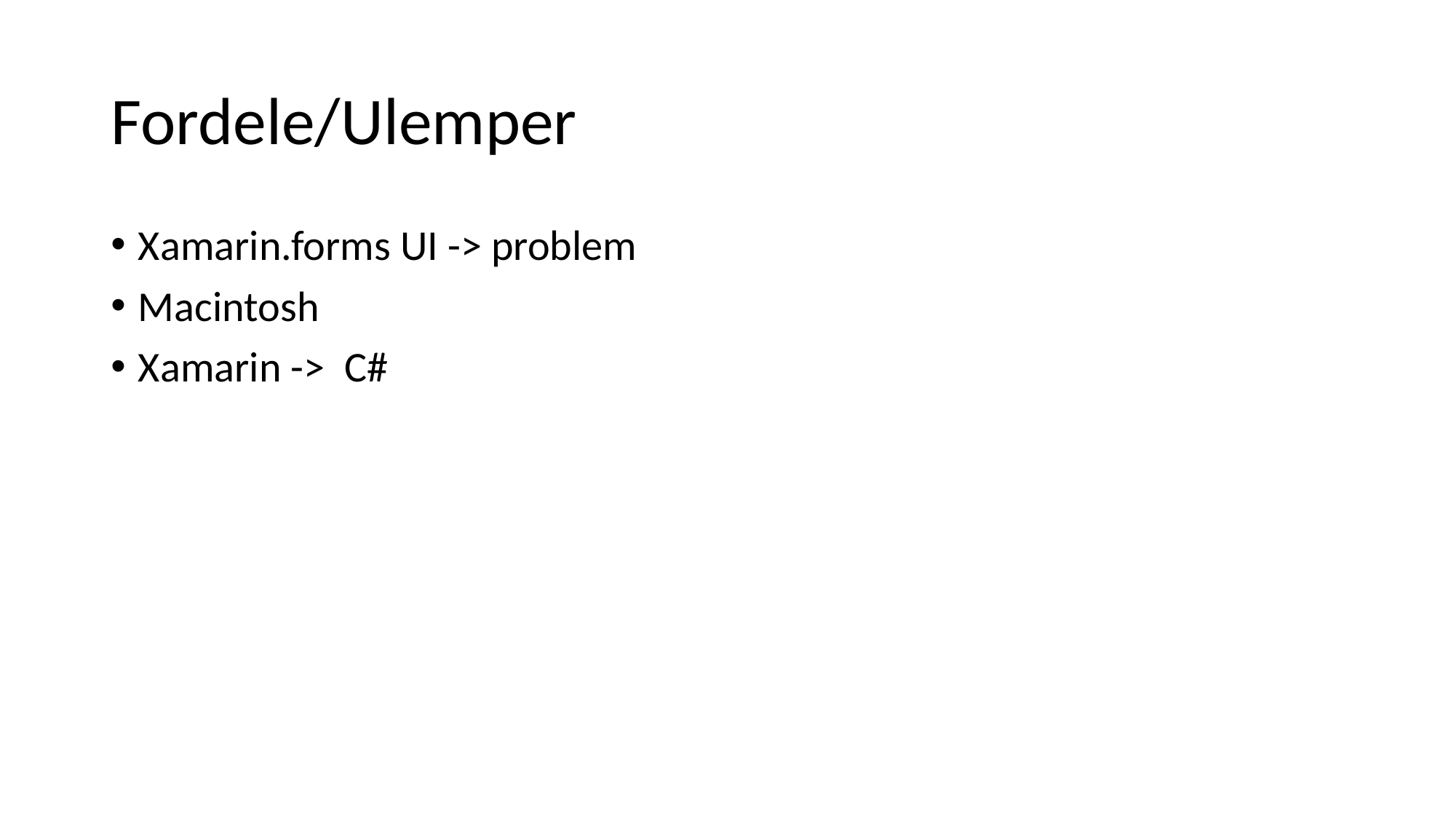

# Fordele/Ulemper
Xamarin.forms UI -> problem
Macintosh
Xamarin ->  C#